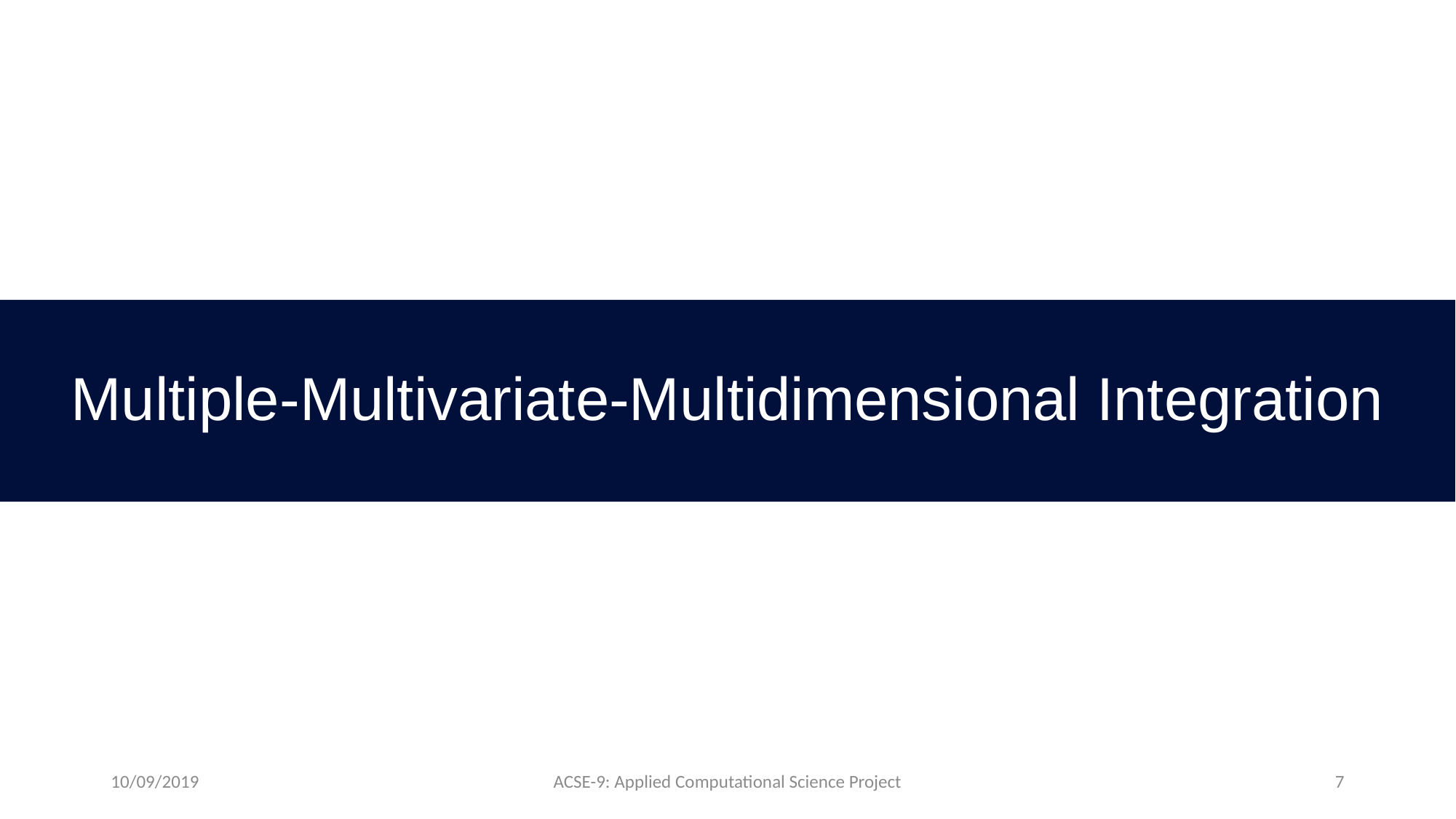

# Multiple-Multivariate-Multidimensional Integration
10/09/2019
ACSE-9: Applied Computational Science Project
7